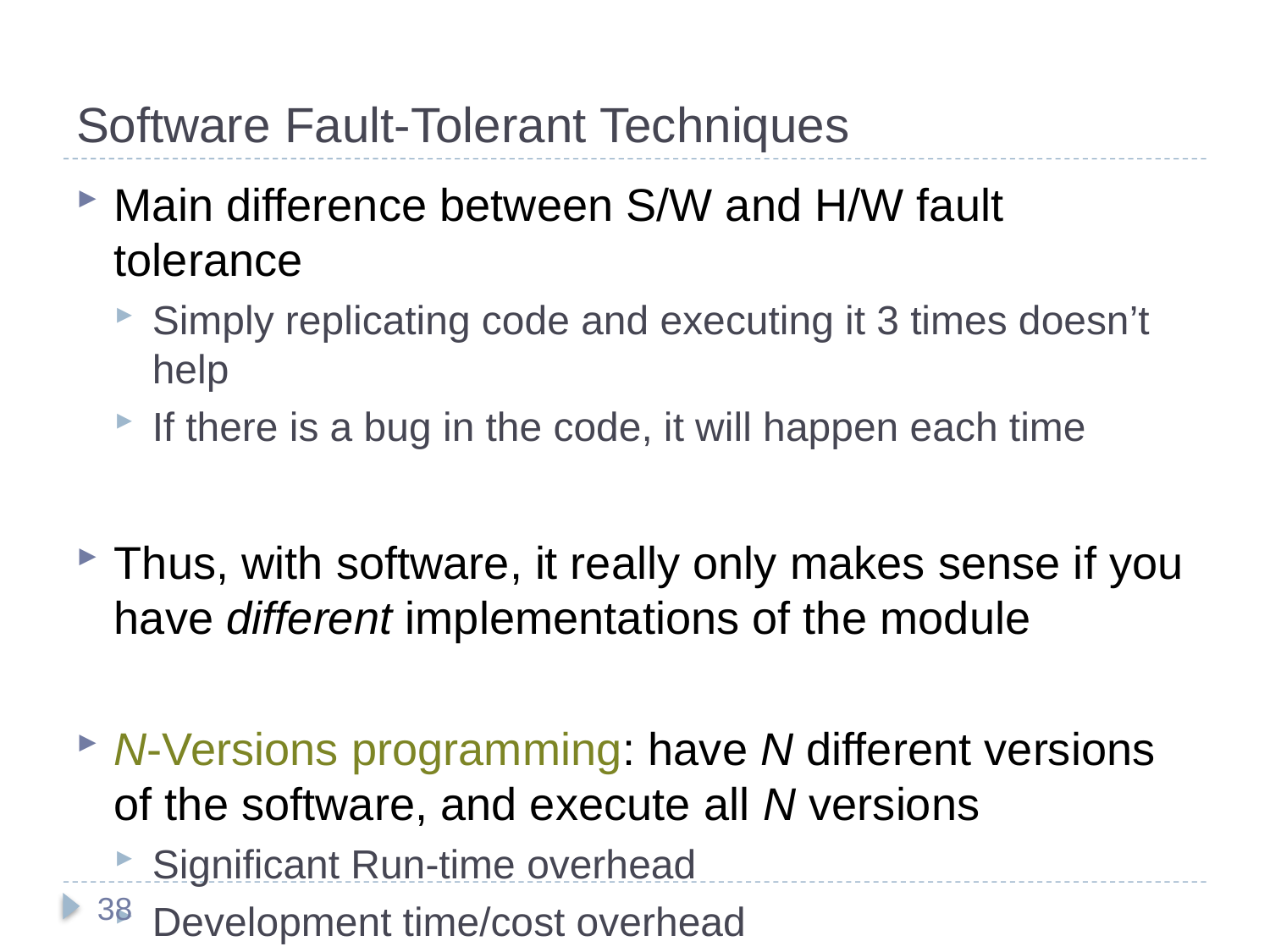

# Software Fault-Tolerant Techniques
Main difference between S/W and H/W fault tolerance
Simply replicating code and executing it 3 times doesn’t help
If there is a bug in the code, it will happen each time

Thus, with software, it really only makes sense if you have different implementations of the module

N-Versions programming: have N different versions of the software, and execute all N versions
Significant Run-time overhead
Development time/cost overhead
38